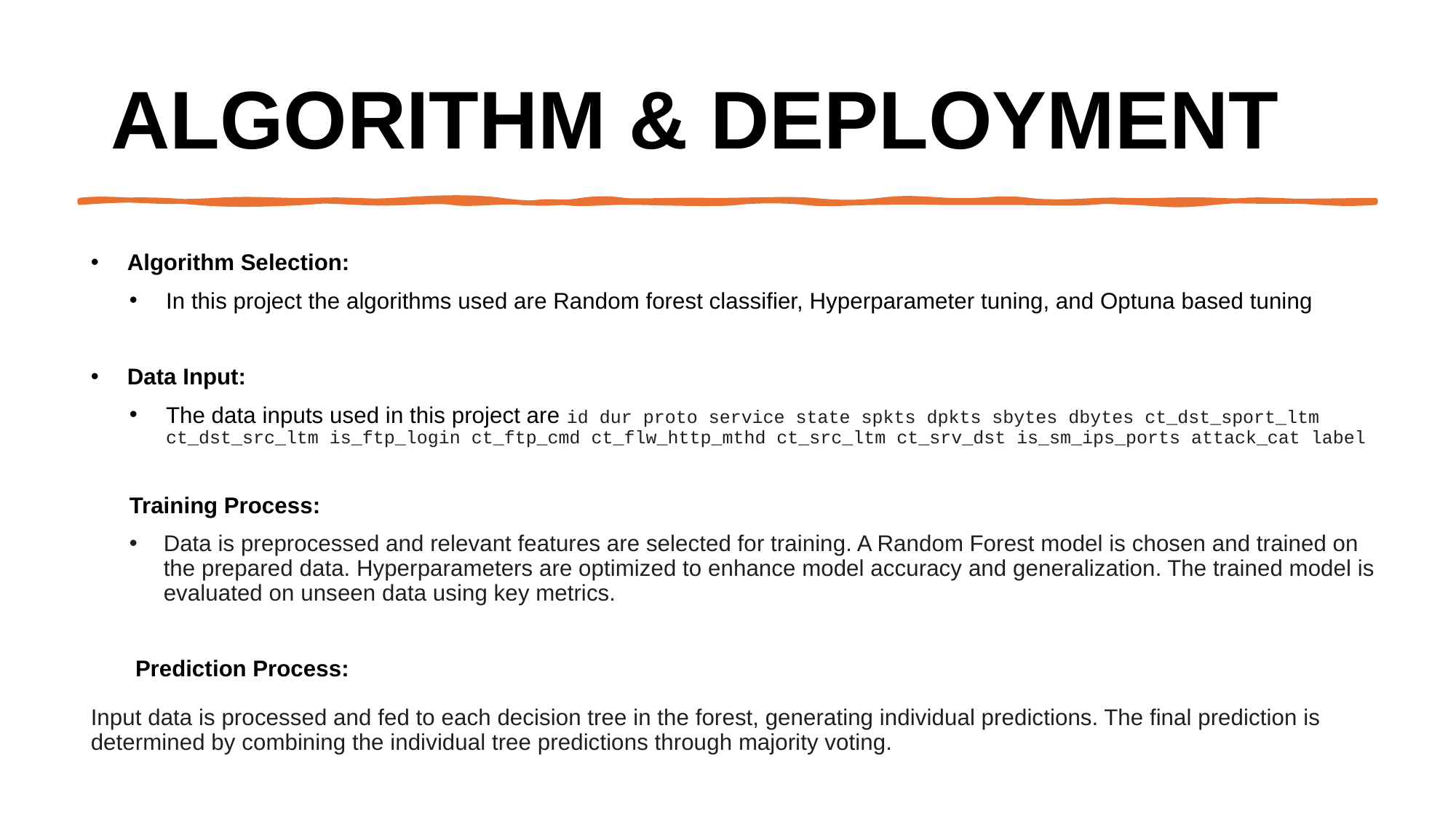

# Algorithm & Deployment

Algorithm Selection:
In this project the algorithms used are Random forest classifier, Hyperparameter tuning, and Optuna based tuning

Data Input:
The data inputs used in this project are id dur proto service state spkts dpkts sbytes dbytes ct_dst_sport_ltm ct_dst_src_ltm is_ftp_login ct_ftp_cmd ct_flw_http_mthd ct_src_ltm ct_srv_dst is_sm_ips_ports attack_cat label

Training Process:
Data is preprocessed and relevant features are selected for training. A Random Forest model is chosen and trained on the prepared data. Hyperparameters are optimized to enhance model accuracy and generalization. The trained model is evaluated on unseen data using key metrics.

       Prediction Process:
Input data is processed and fed to each decision tree in the forest, generating individual predictions. The final prediction is determined by combining the individual tree predictions through majority voting.